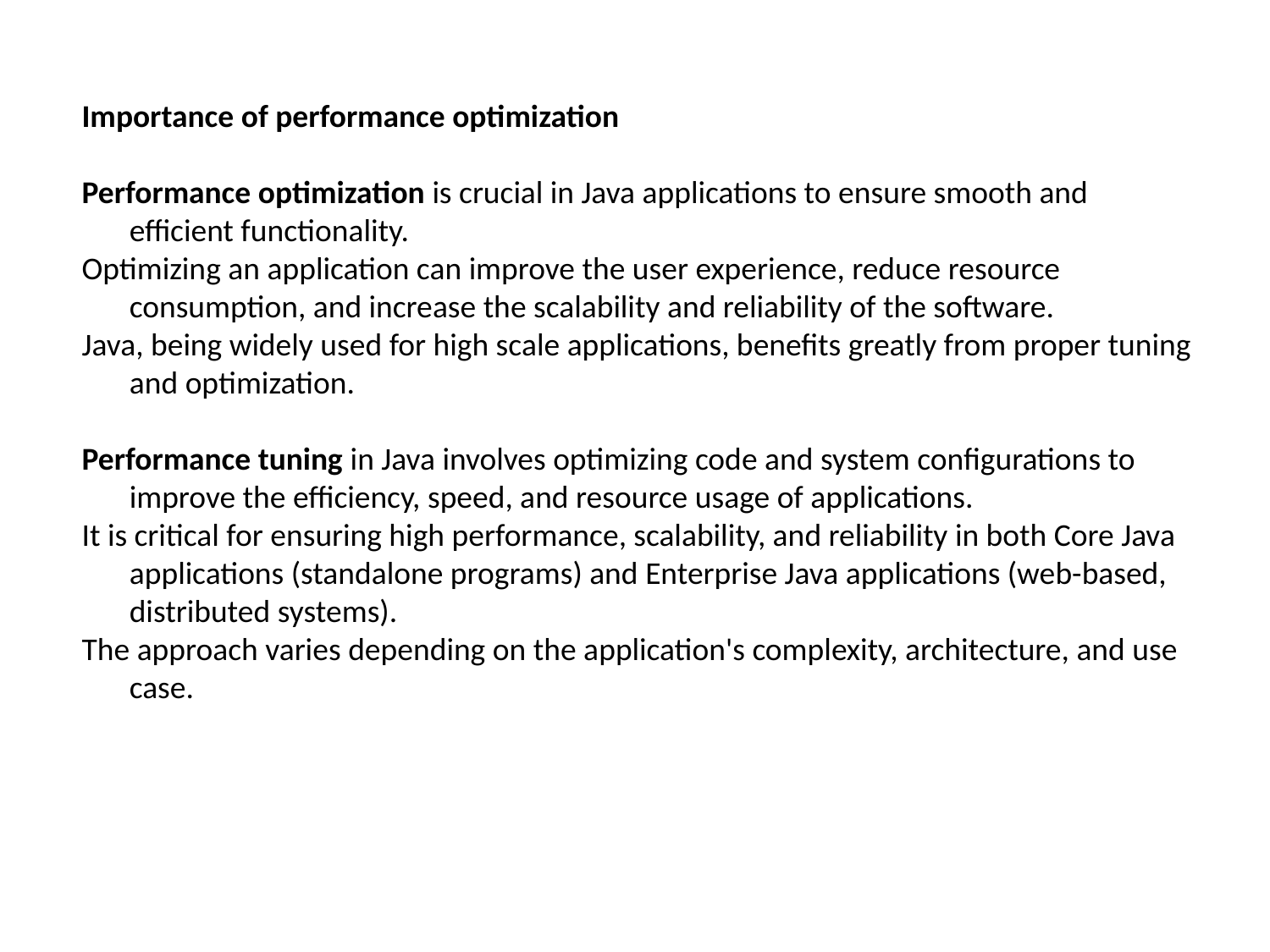

Importance of performance optimization

Performance optimization is crucial in Java applications to ensure smooth and efficient functionality.
Optimizing an application can improve the user experience, reduce resource consumption, and increase the scalability and reliability of the software.
Java, being widely used for high scale applications, benefits greatly from proper tuning and optimization.

Performance tuning in Java involves optimizing code and system configurations to improve the efficiency, speed, and resource usage of applications.
It is critical for ensuring high performance, scalability, and reliability in both Core Java applications (standalone programs) and Enterprise Java applications (web-based, distributed systems).
The approach varies depending on the application's complexity, architecture, and use case.